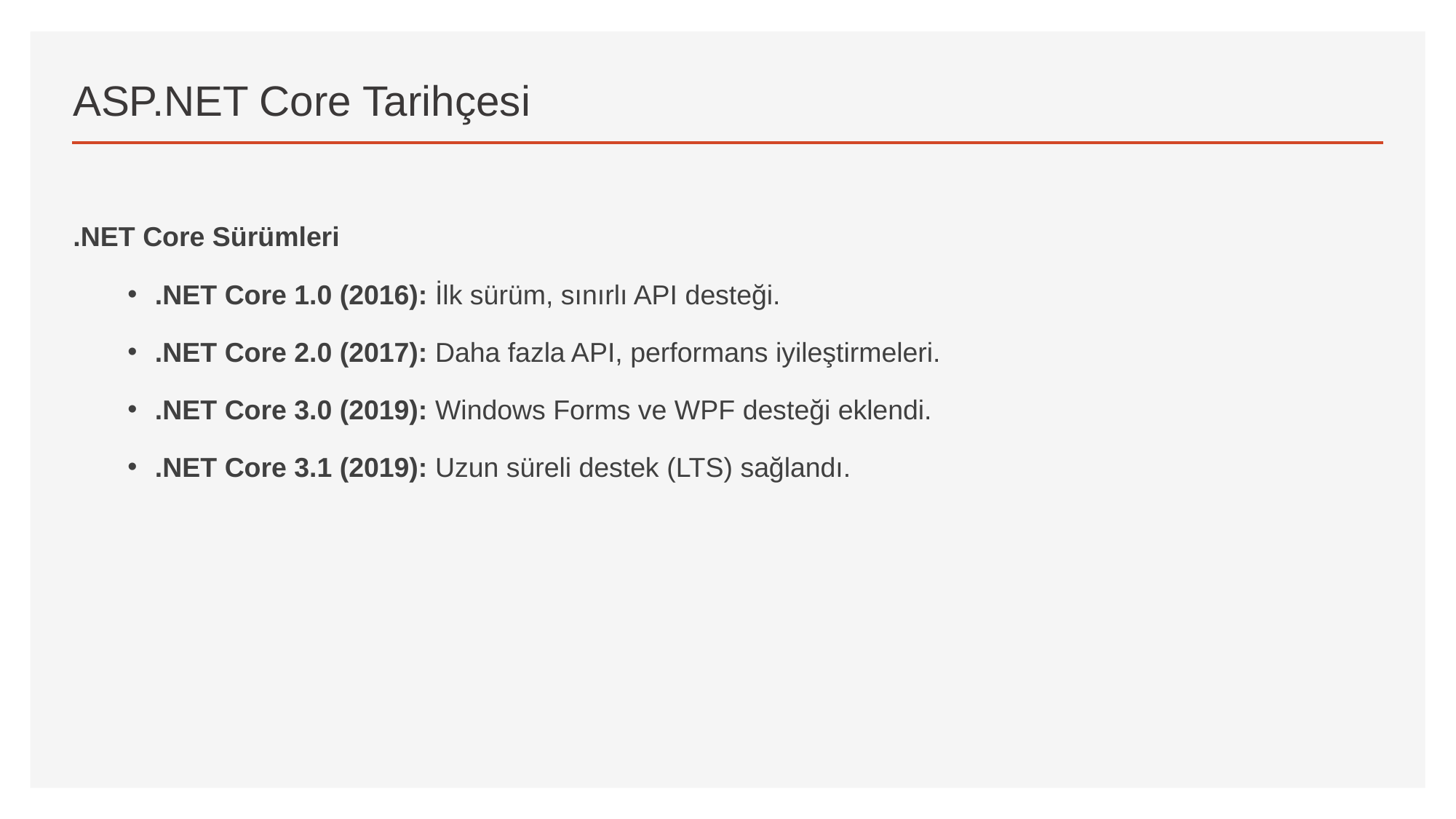

# ASP.NET Core Tarihçesi

.NET Core Sürümleri
.NET Core 1.0 (2016): İlk sürüm, sınırlı API desteği.
.NET Core 2.0 (2017): Daha fazla API, performans iyileştirmeleri.
.NET Core 3.0 (2019): Windows Forms ve WPF desteği eklendi.
.NET Core 3.1 (2019): Uzun süreli destek (LTS) sağlandı.